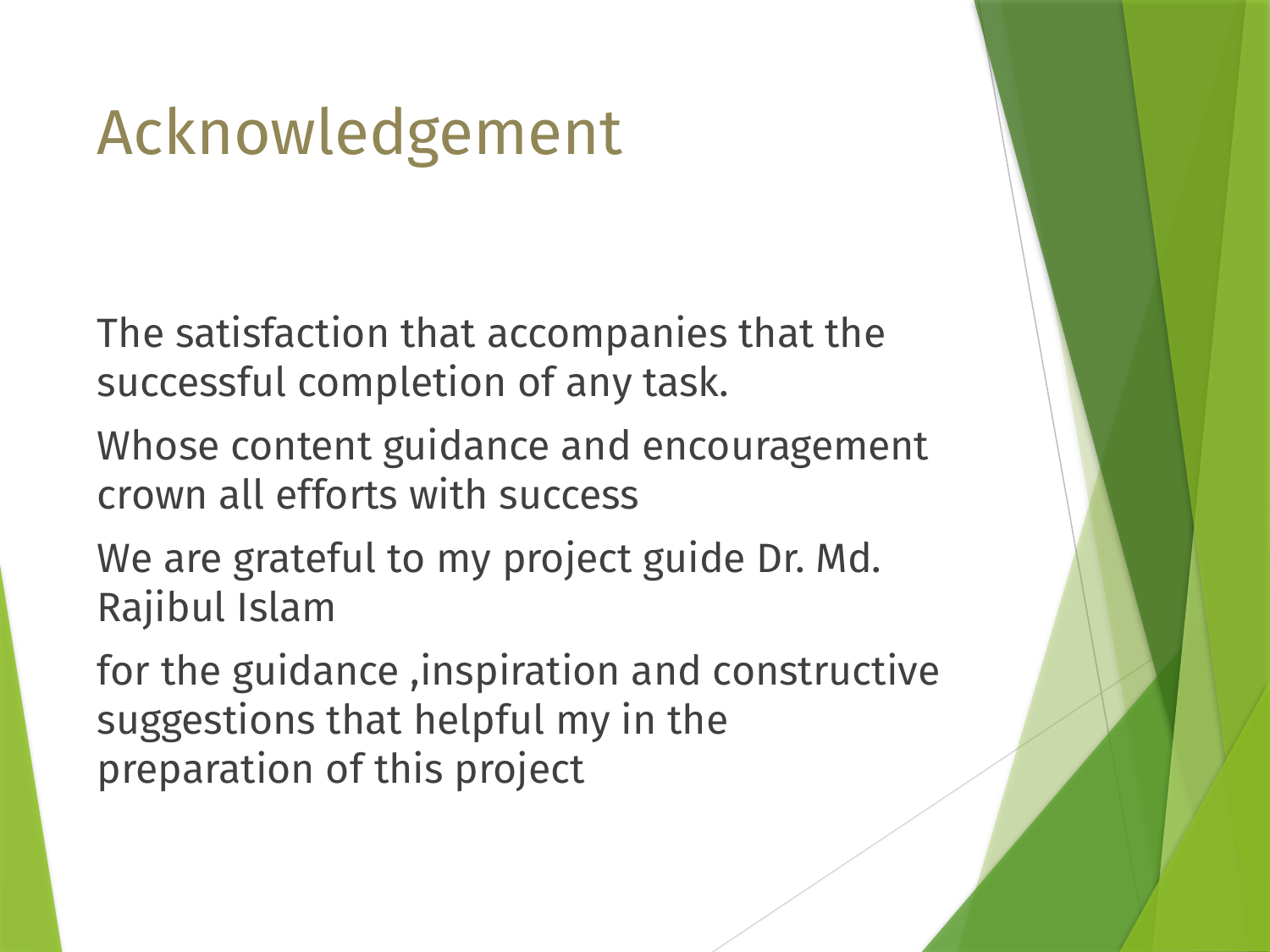

# Acknowledgement
The satisfaction that accompanies that the successful completion of any task.
Whose content guidance and encouragement crown all efforts with success
We are grateful to my project guide Dr. Md. Rajibul Islam
for the guidance ,inspiration and constructive suggestions that helpful my in the preparation of this project